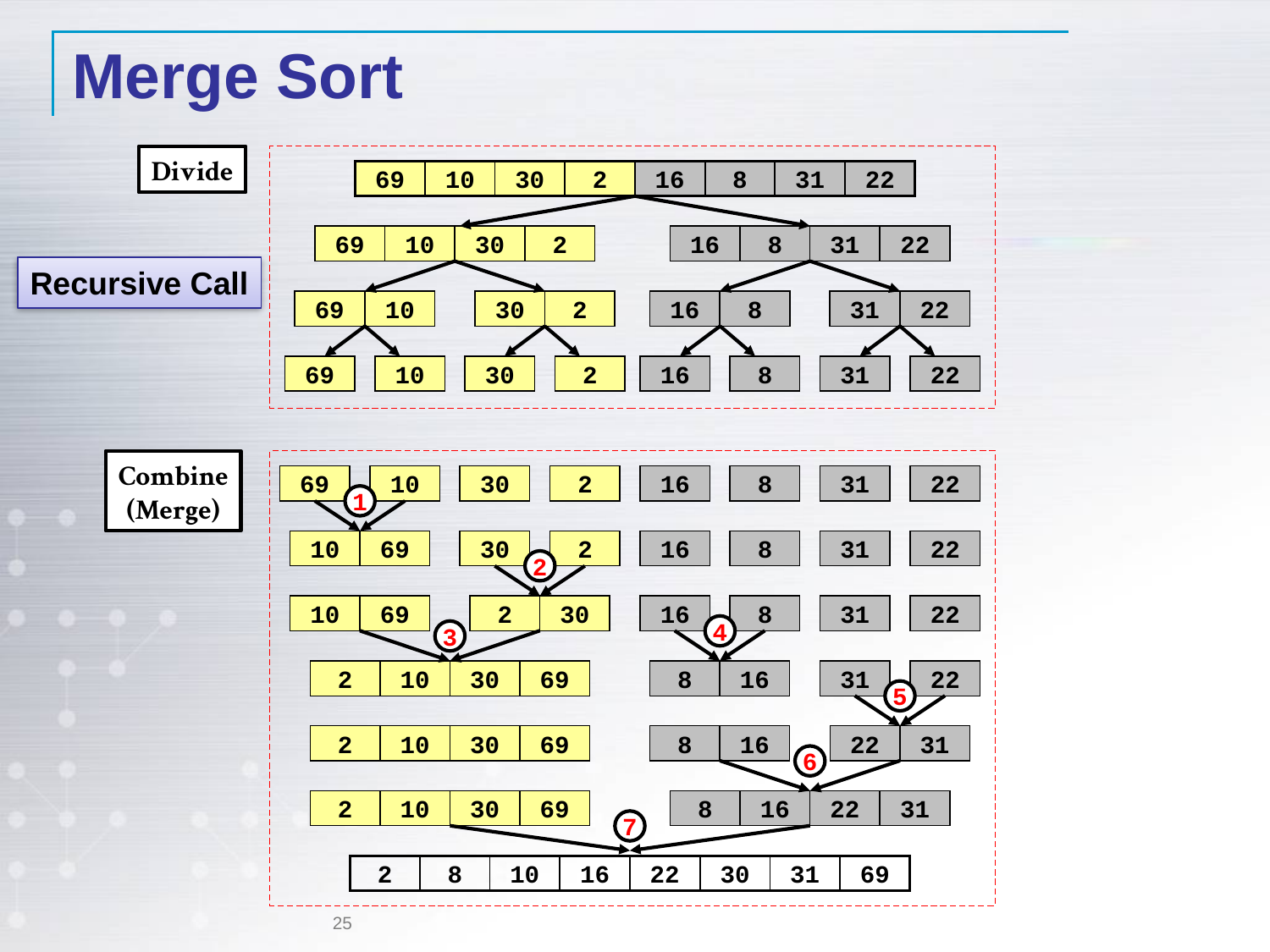

# Merge Sort
Divide

69

10
30
2
16
8
31
22

69
10
30
2
16
8
31
22
Recursive Call

69
10
30
2
16
8
31
22

69
10
30
2
16
8
31
22
Combine
(Merge)

69
10
30
2
16
8
31
22
1

10
69
30
2
16
8
31
22
2

10
69
2
30
16
8
31
22
4
3

2
10
30
69
8
16
31
22
5

2
10
30
69
8
16
22
31
6

2
10
30
69
8
16
22
31
7

2

8
10
16
22
30
31
69
25